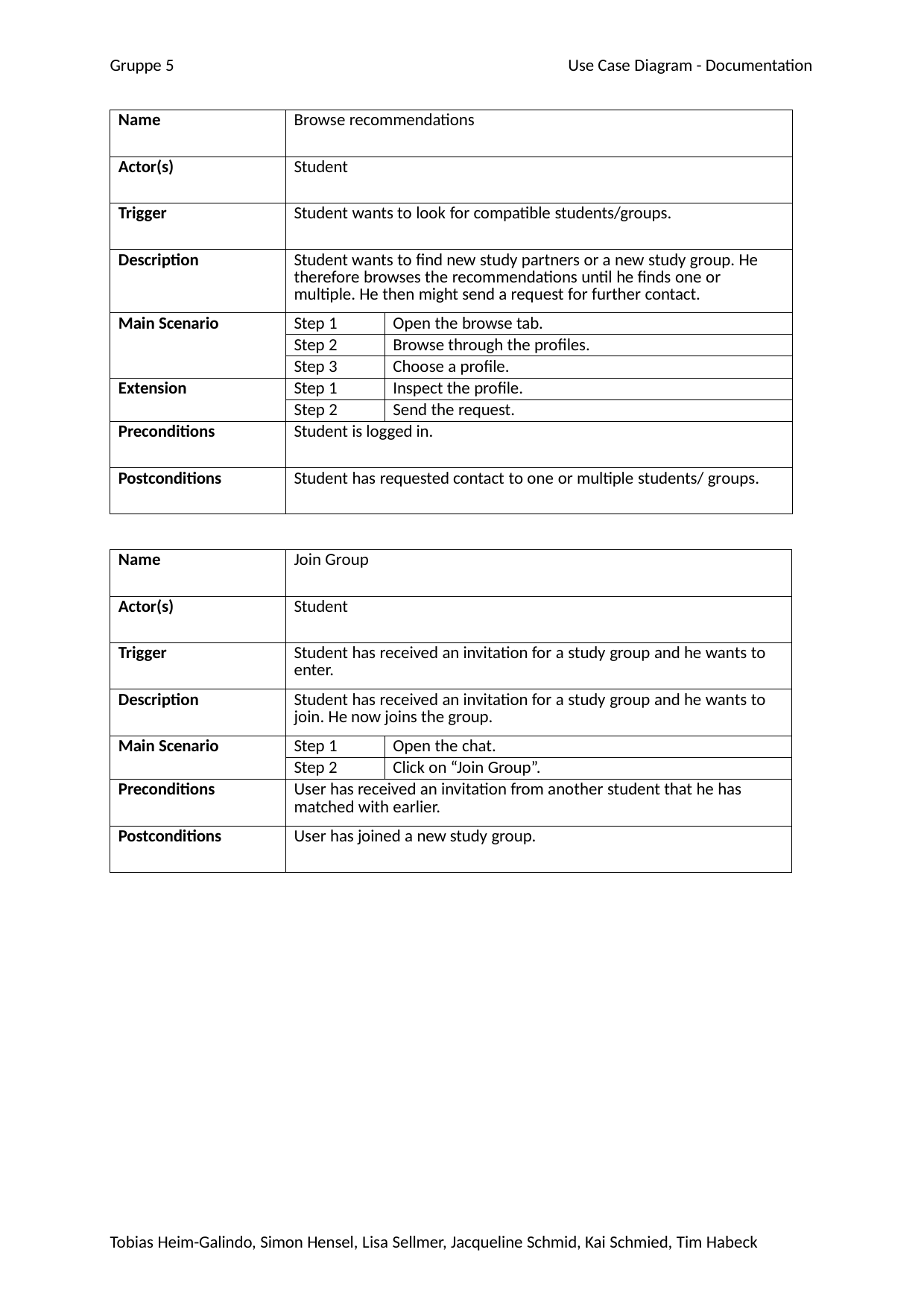

Gruppe 5
Use Case Diagram - Documentation
| Name | Browse recommendations |  |
| --- | --- | --- |
| Actor(s) | Student |  |
| Trigger | Student wants to look for compatible students/groups. |  |
| Description | Student wants to find new study partners or a new study group. He therefore browses the recommendations until he finds one or multiple. He then might send a request for further contact. |  |
| Main Scenario | Step 1 | Open the browse tab. |
|  | Step 2 | Browse through the profiles. |
|  | Step 3 | Choose a profile. |
| Extension | Step 1 | Inspect the profile. |
|  | Step 2 | Send the request. |
| Preconditions | Student is logged in. |  |
| Postconditions | Student has requested contact to one or multiple students/ groups. |  |
| Name | Join Group |  |
| --- | --- | --- |
| Actor(s) | Student |  |
| Trigger | Student has received an invitation for a study group and he wants to enter. |  |
| Description | Student has received an invitation for a study group and he wants to join. He now joins the group. |  |
| Main Scenario | Step 1 | Open the chat. |
|  | Step 2 | Click on “Join Group”. |
| Preconditions | User has received an invitation from another student that he has matched with earlier. |  |
| Postconditions | User has joined a new study group. |  |
Tobias Heim-Galindo, Simon Hensel, Lisa Sellmer, Jacqueline Schmid, Kai Schmied, Tim Habeck